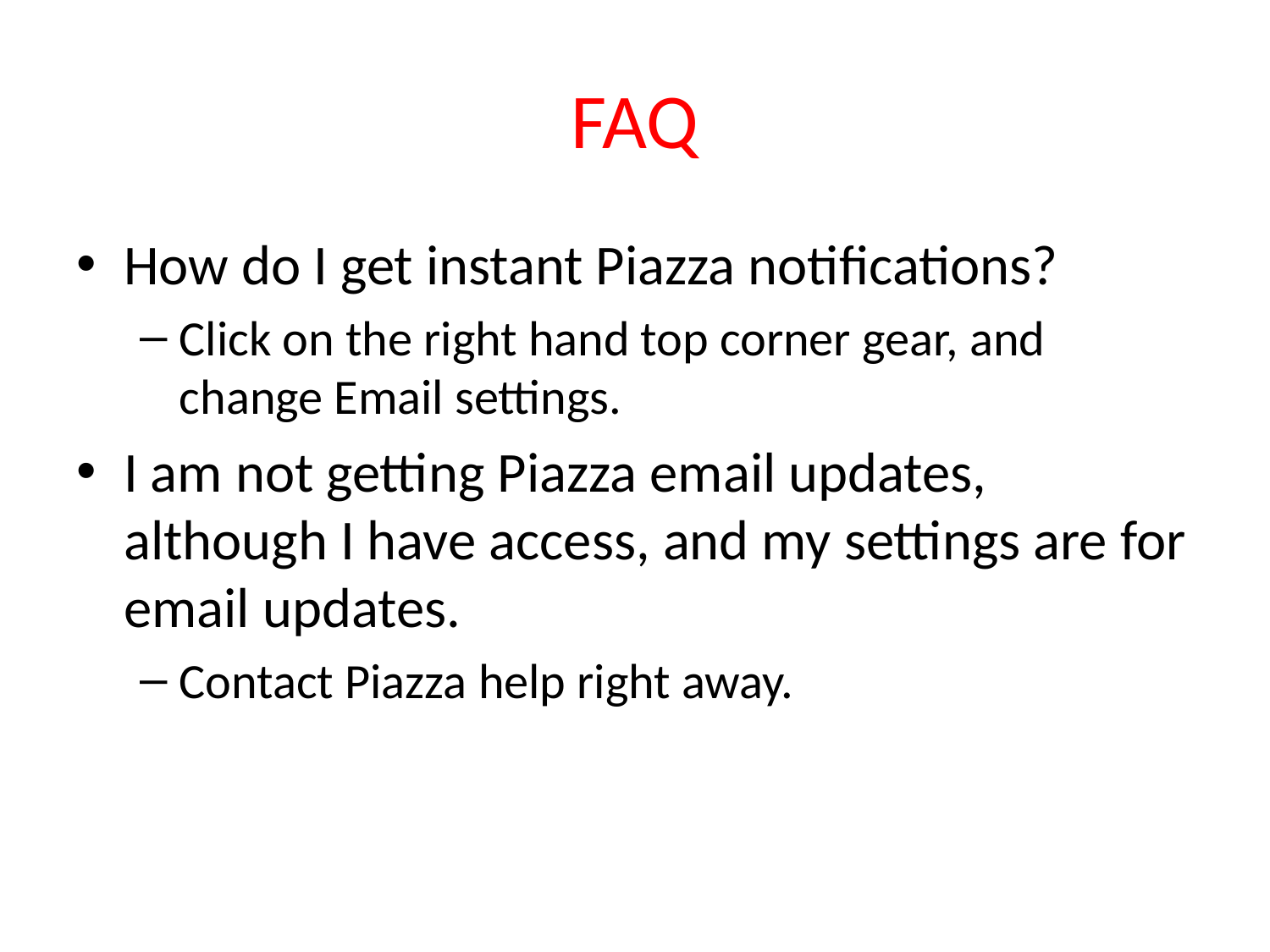

# FAQ
How do I get instant Piazza notifications?
Click on the right hand top corner gear, and change Email settings.
I am not getting Piazza email updates, although I have access, and my settings are for email updates.
Contact Piazza help right away.